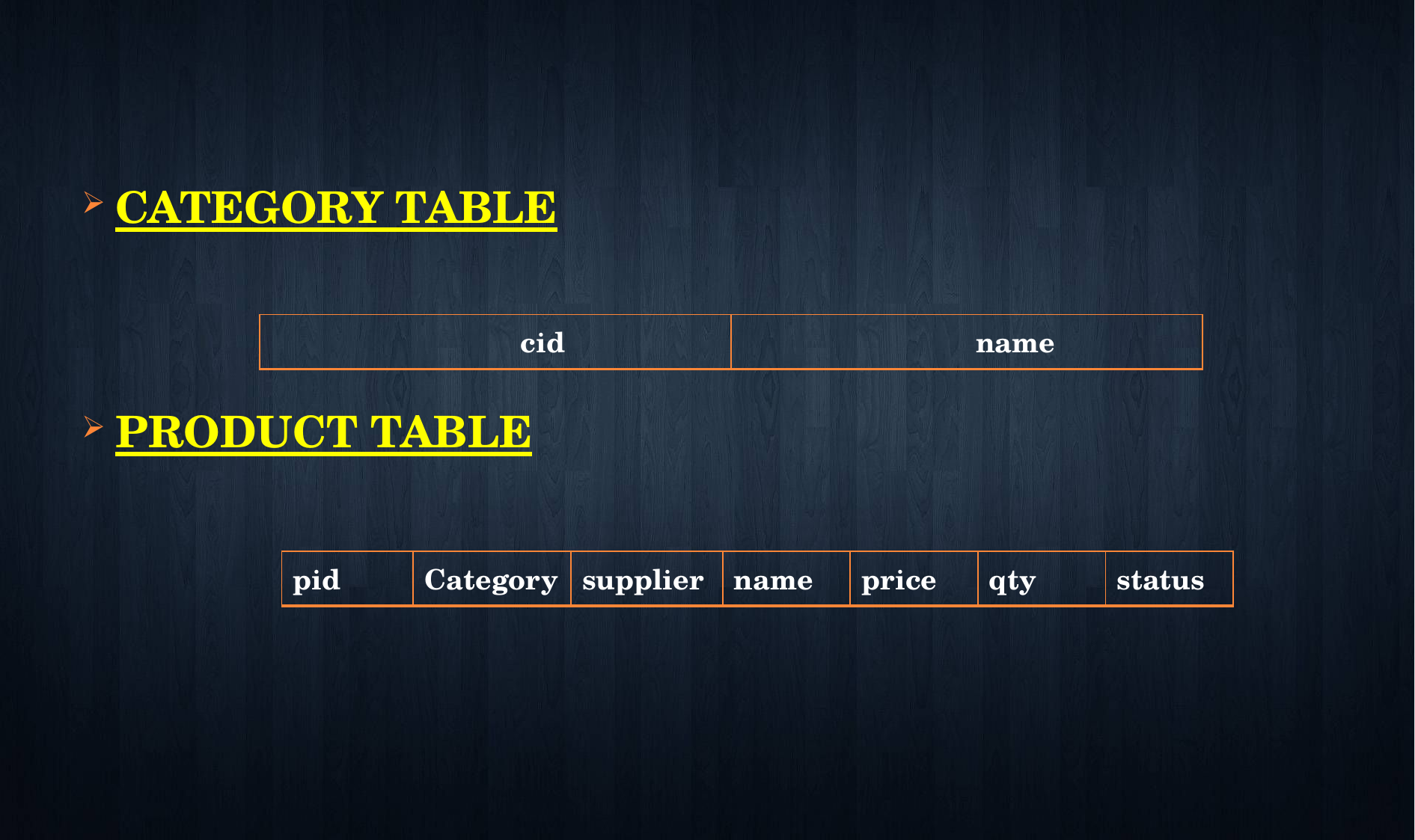

CATEGORY TABLE

PRODUCT TABLE

| cid | name |
| --- | --- |
| pid | Category | supplier | name | price | qty | status |
| --- | --- | --- | --- | --- | --- | --- |